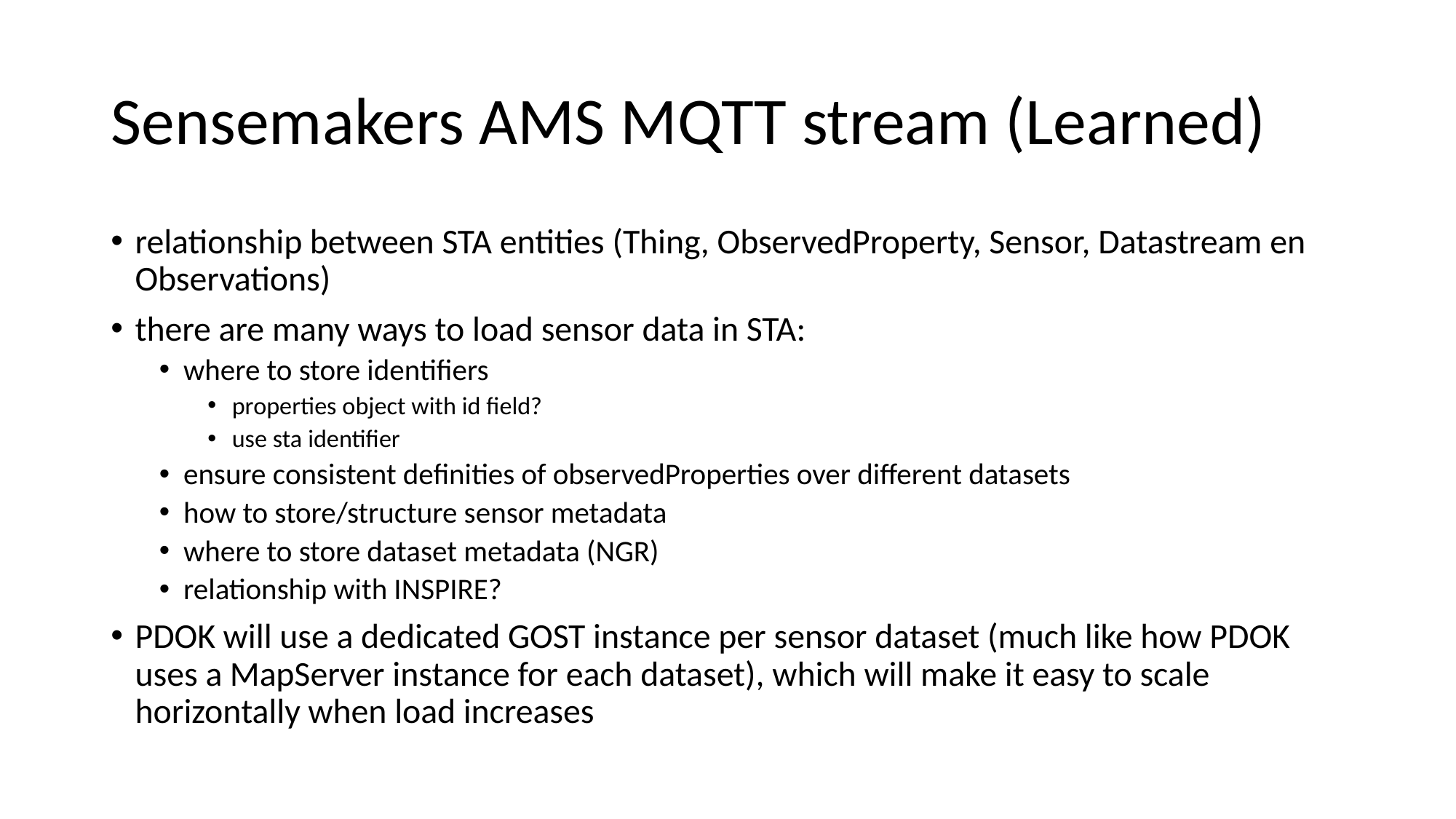

# Sensemakers AMS MQTT stream (Learned)
relationship between STA entities (Thing, ObservedProperty, Sensor, Datastream en Observations)
there are many ways to load sensor data in STA:
where to store identifiers
properties object with id field?
use sta identifier
ensure consistent definities of observedProperties over different datasets
how to store/structure sensor metadata
where to store dataset metadata (NGR)
relationship with INSPIRE?
PDOK will use a dedicated GOST instance per sensor dataset (much like how PDOK uses a MapServer instance for each dataset), which will make it easy to scale horizontally when load increases